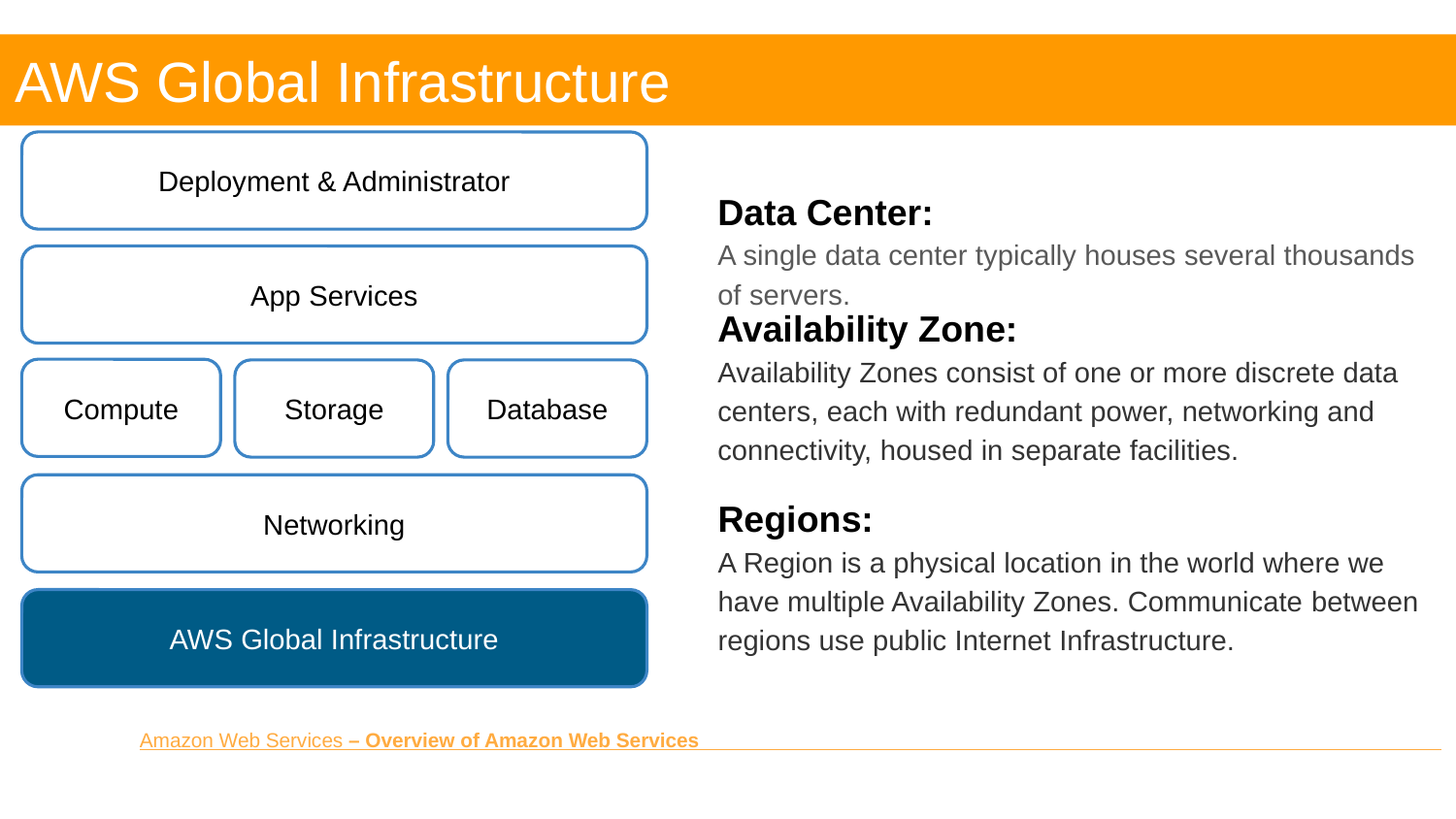

# AWS Global Infrastructure
Deployment & Administrator
Data Center:
A single data center typically houses several thousands of servers.

App Services
Availability Zone:
Availability Zones consist of one or more discrete data centers, each with redundant power, networking and connectivity, housed in separate facilities.
Compute
Storage
Database
Networking
Regions:
A Region is a physical location in the world where we have multiple Availability Zones. Communicate between regions use public Internet Infrastructure.

AWS Global Infrastructure
Amazon Web Services – Overview of Amazon Web Services